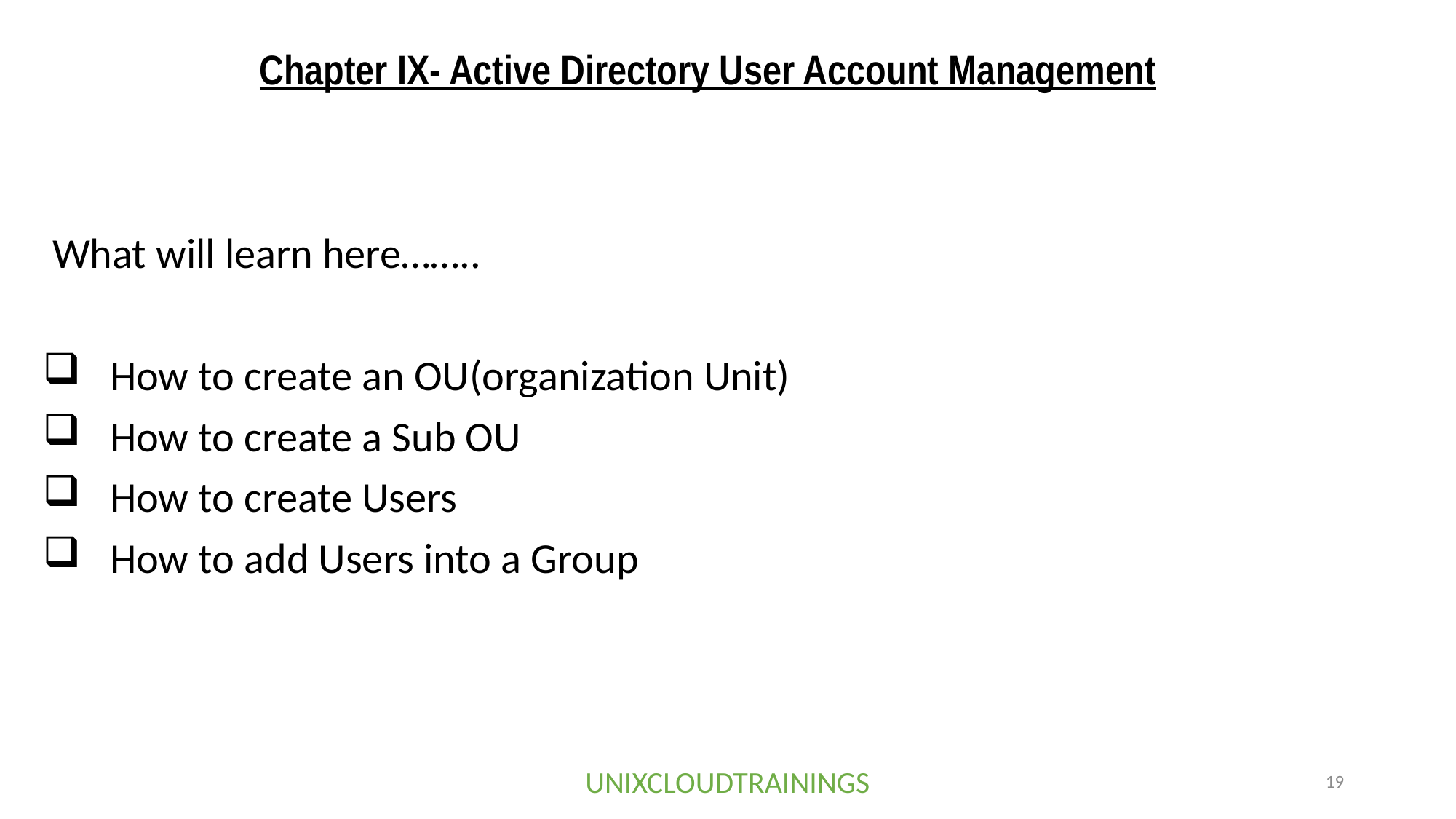

# Chapter IX- Active Directory User Account Management

 What will learn here……..

   How to create an OU(organization Unit)
   How to create a Sub OU
   How to create Users
   How to add Users into a Group
UNIXCLOUDTRAININGS
19